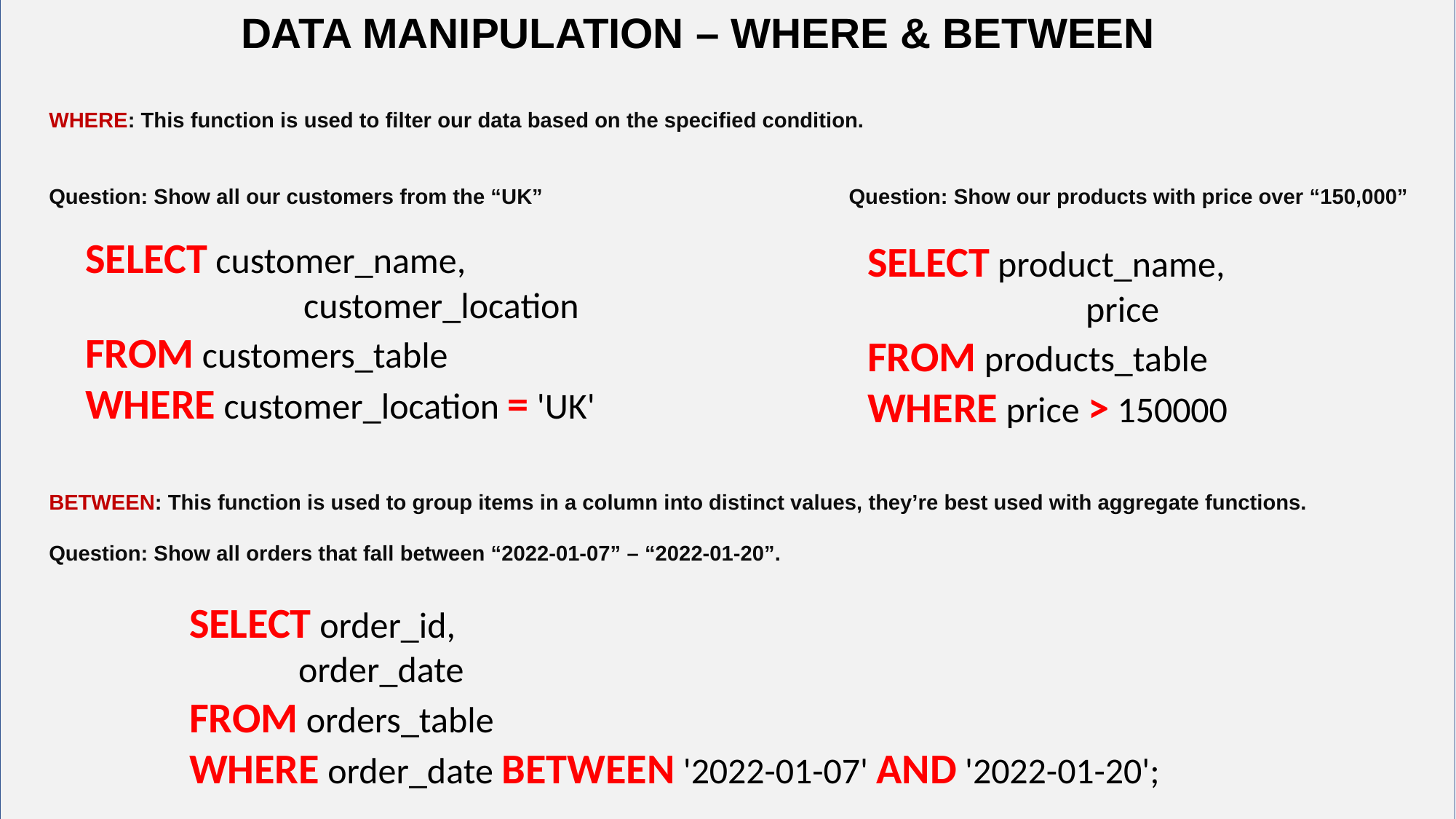

DATA MANIPULATION – WHERE & BETWEEN
# Your best quote that reflects your approach… “It’s one small step for man, one giant leap for mankind.”
WHERE: This function is used to filter our data based on the specified condition.

Question: Show all our customers from the “UK”			      Question: Show our products with price over “150,000”

BETWEEN: This function is used to group items in a column into distinct values, they’re best used with aggregate functions.

Question: Show all orders that fall between “2022-01-07” – “2022-01-20”.
SELECT customer_name,
		customer_location
FROM customers_table
WHERE customer_location = 'UK'
SELECT product_name,
		price
FROM products_table
WHERE price > 150000
SELECT order_id,
	order_date
FROM orders_table
WHERE order_date BETWEEN '2022-01-07' AND '2022-01-20';